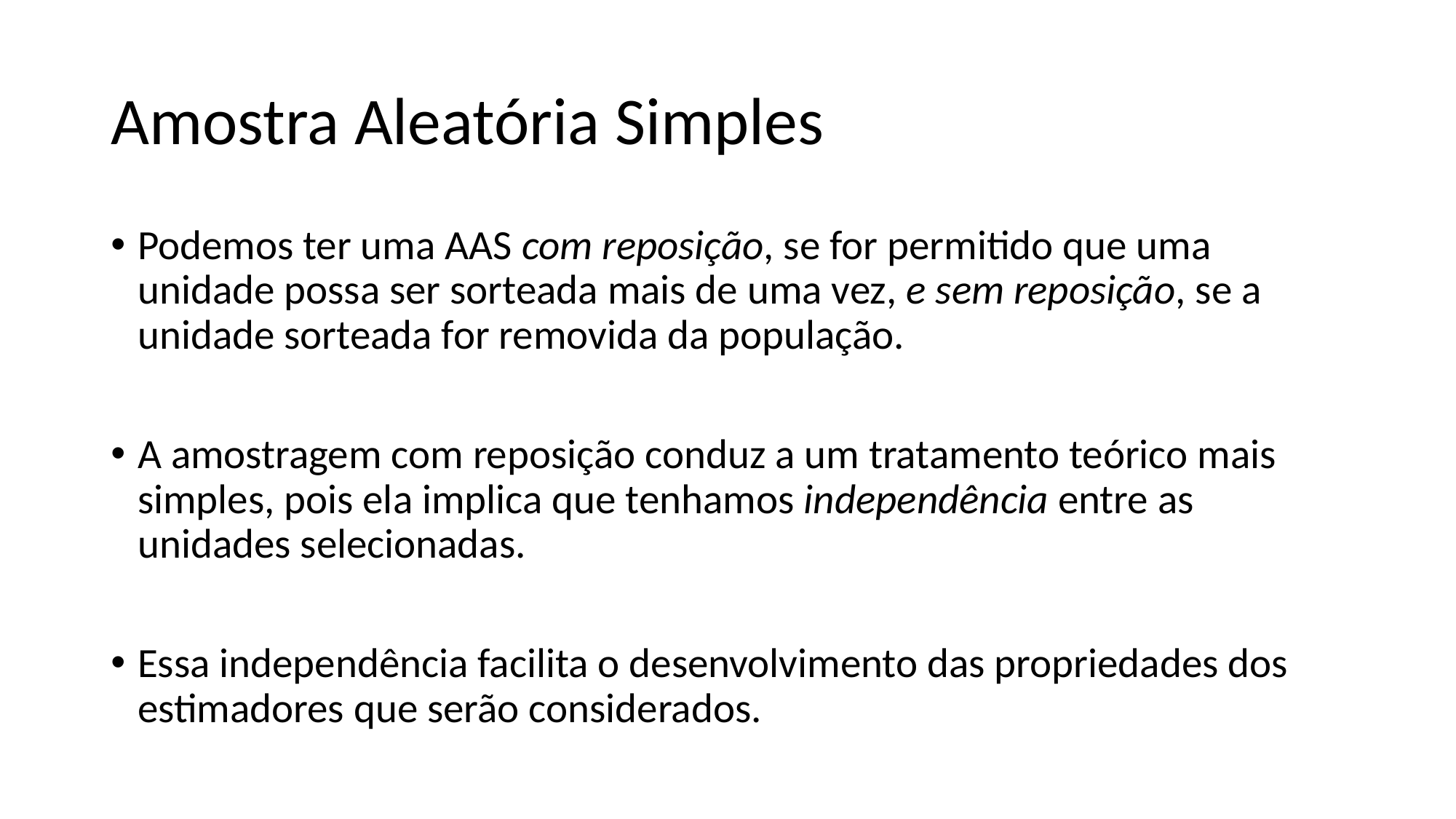

# Amostra Aleatória Simples
Podemos ter uma AAS com reposição, se for permitido que uma unidade possa ser sorteada mais de uma vez, e sem reposição, se a unidade sorteada for removida da população.

A amostragem com reposição conduz a um tratamento teórico mais simples, pois ela implica que tenhamos independência entre as unidades selecionadas.

Essa independência facilita o desenvolvimento das propriedades dos estimadores que serão considerados.